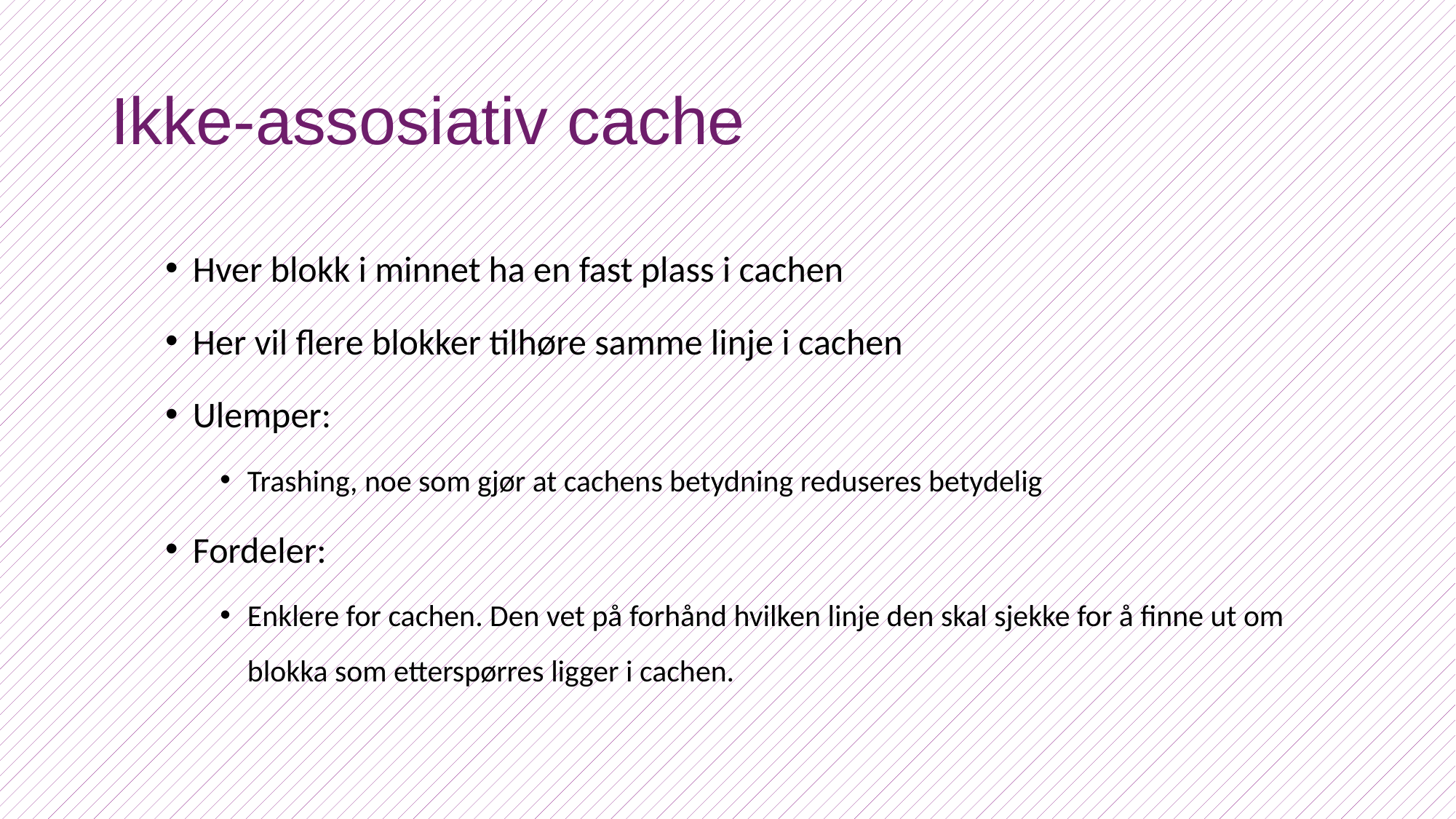

# Ikke-assosiativ cache
Hver blokk i minnet ha en fast plass i cachen
Her vil flere blokker tilhøre samme linje i cachen
Ulemper:
Trashing, noe som gjør at cachens betydning reduseres betydelig
Fordeler:
Enklere for cachen. Den vet på forhånd hvilken linje den skal sjekke for å finne ut om blokka som etterspørres ligger i cachen.